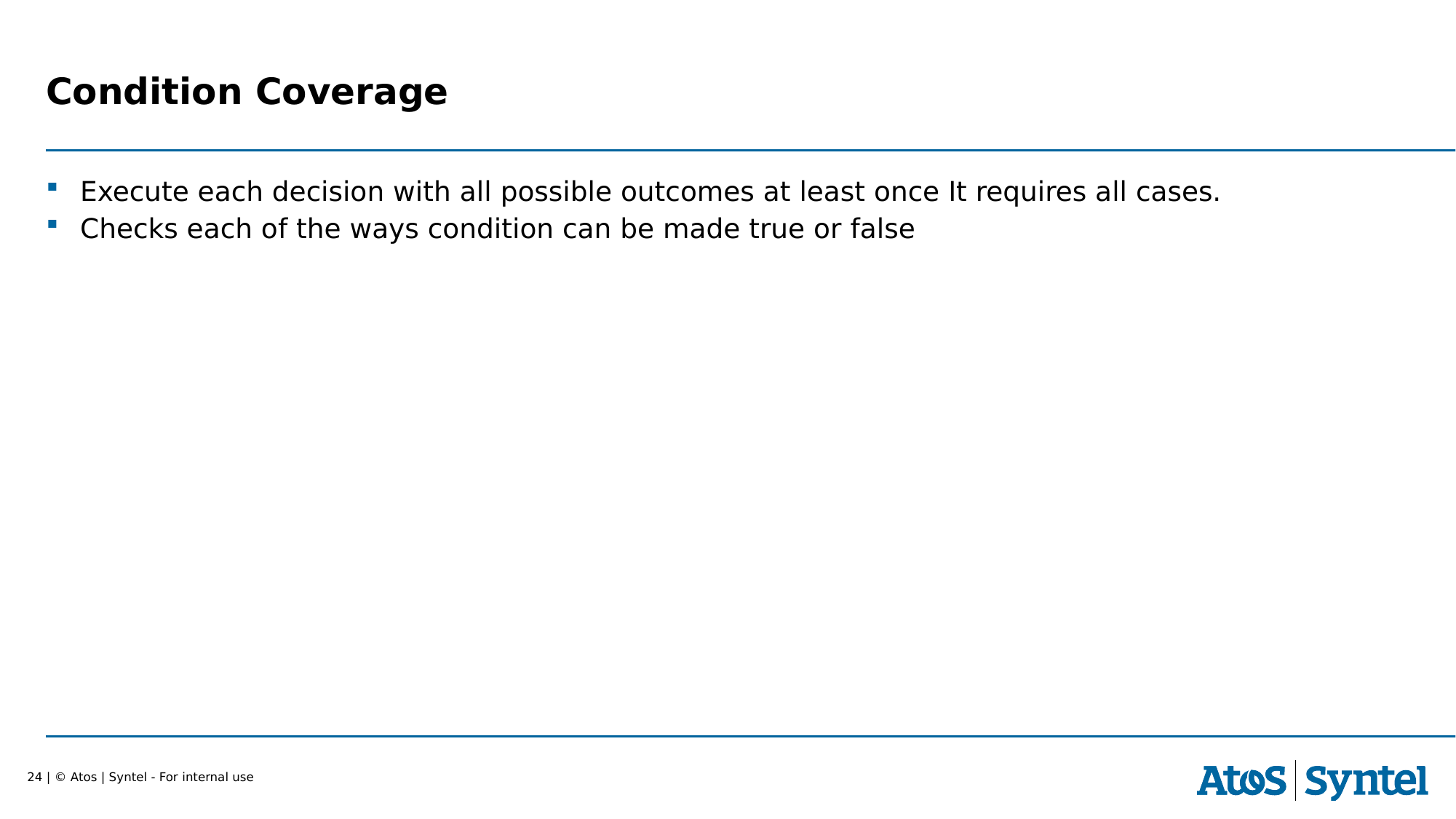

Condition Coverage

Execute each decision with all possible outcomes at least once It requires all cases.
Checks each of the ways condition can be made true or false